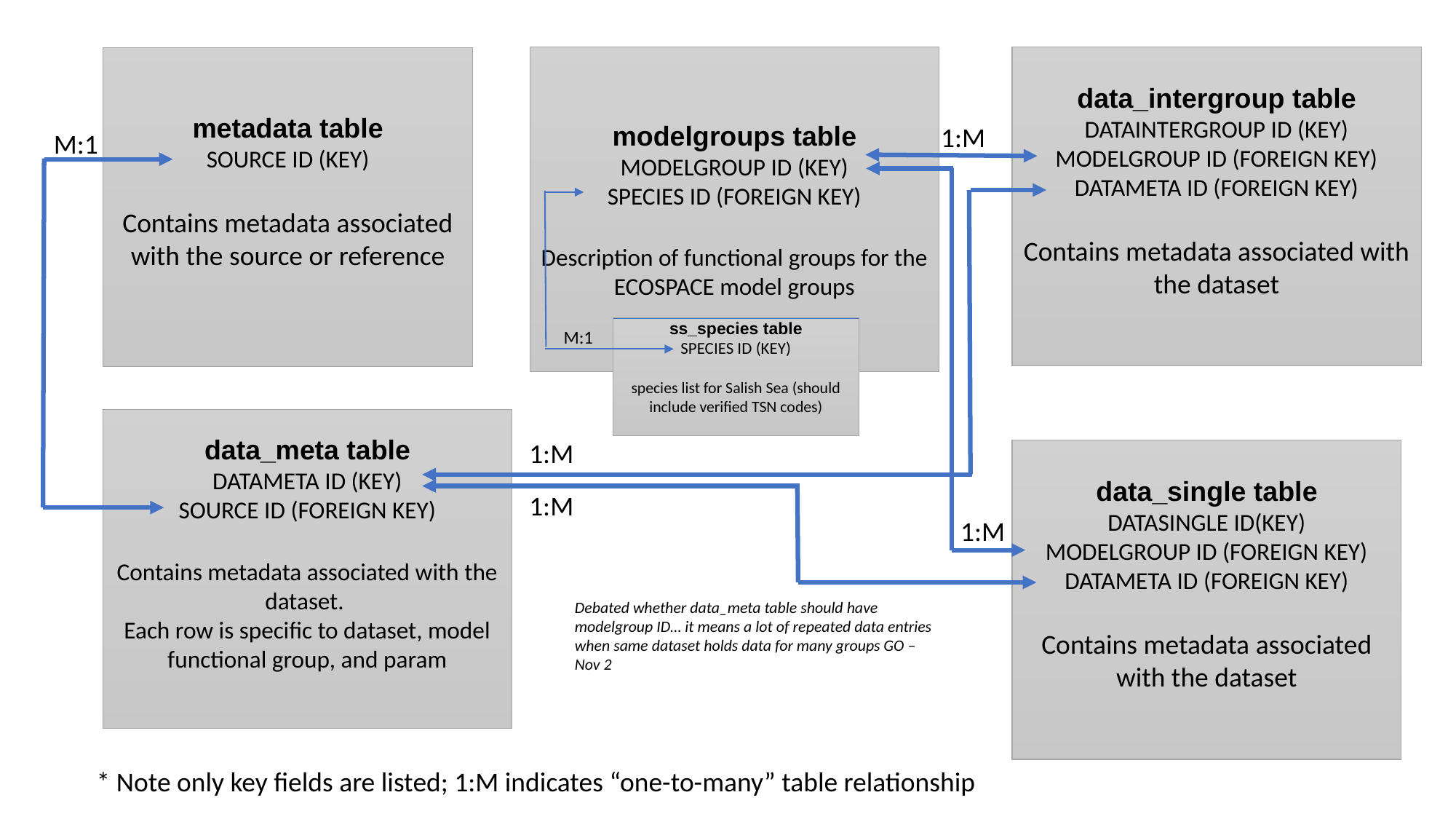

modelgroups table
MODELGROUP ID (KEY)
SPECIES ID (FOREIGN KEY)

Description of functional groups for the ECOSPACE model groups

data_intergroup table
DATAINTERGROUP ID (KEY)
MODELGROUP ID (FOREIGN KEY)
DATAMETA ID (FOREIGN KEY)

Contains metadata associated with the dataset

metadata table
SOURCE ID (KEY)

Contains metadata associated with the source or reference

1:M
M:1
ss_species table
SPECIES ID (KEY)

species list for Salish Sea (should include verified TSN codes)

M:1
data_meta table
DATAMETA ID (KEY)
SOURCE ID (FOREIGN KEY)

Contains metadata associated with the dataset.
Each row is specific to dataset, model functional group, and param

1:M
data_single table
DATASINGLE ID(KEY)
MODELGROUP ID (FOREIGN KEY) DATAMETA ID (FOREIGN KEY)

Contains metadata associated with the dataset

1:M
1:M
Debated whether data_meta table should have modelgroup ID… it means a lot of repeated data entries when same dataset holds data for many groups GO – Nov 2
* Note only key fields are listed; 1:M indicates “one-to-many” table relationship